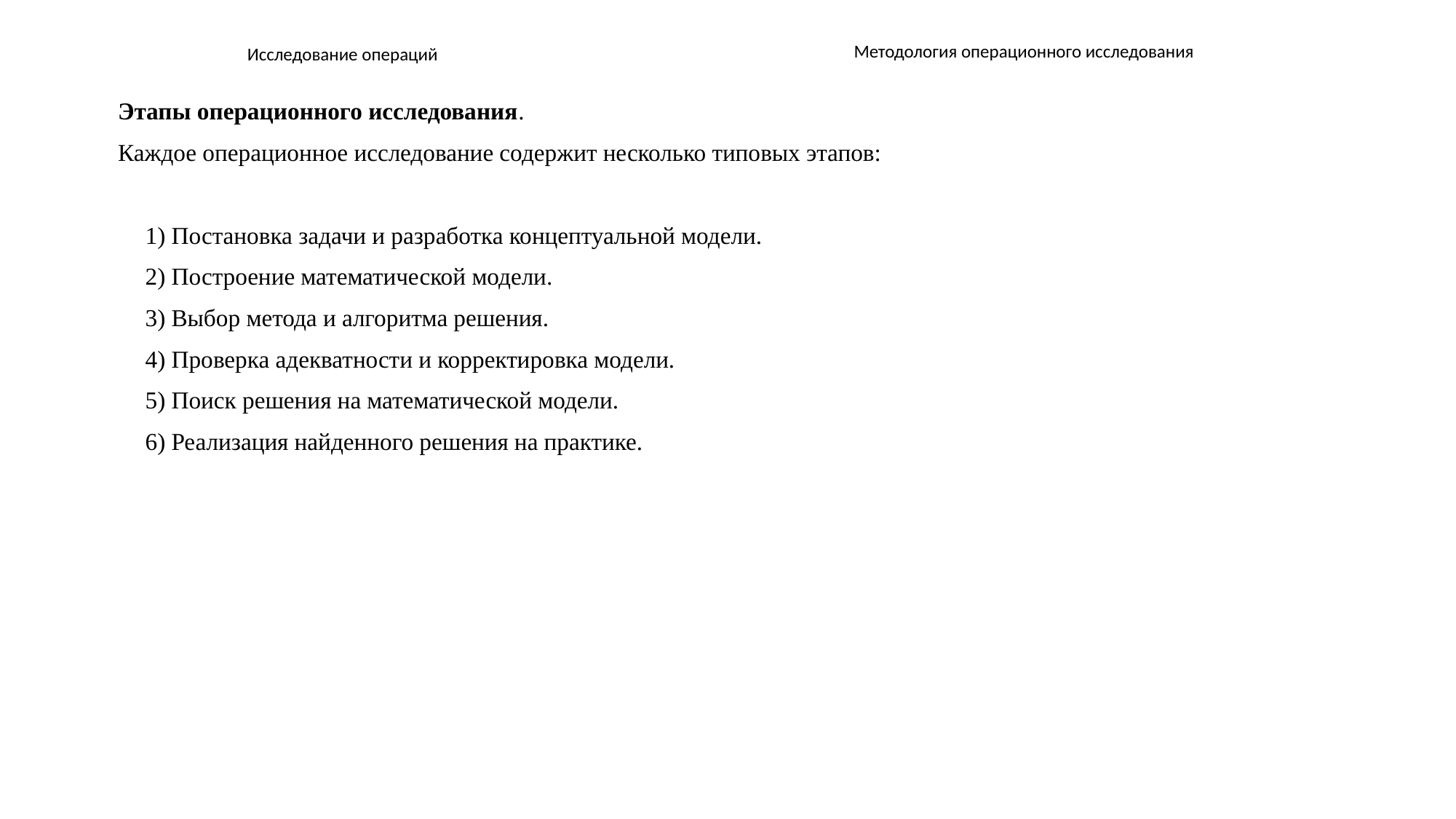

# Исследование операций
Методология операционного исследования
Этапы операционного исследования.
Каждое операционное исследование содержит несколько типовых этапов:

	1) Постановка задачи и разработка концептуальной модели.
	2) Построение математической модели.
	3) Выбор метода и алгоритма решения.
	4) Проверка адекватности и корректировка модели.
	5) Поиск решения на математической модели.
	6) Реализация найденного решения на практике.